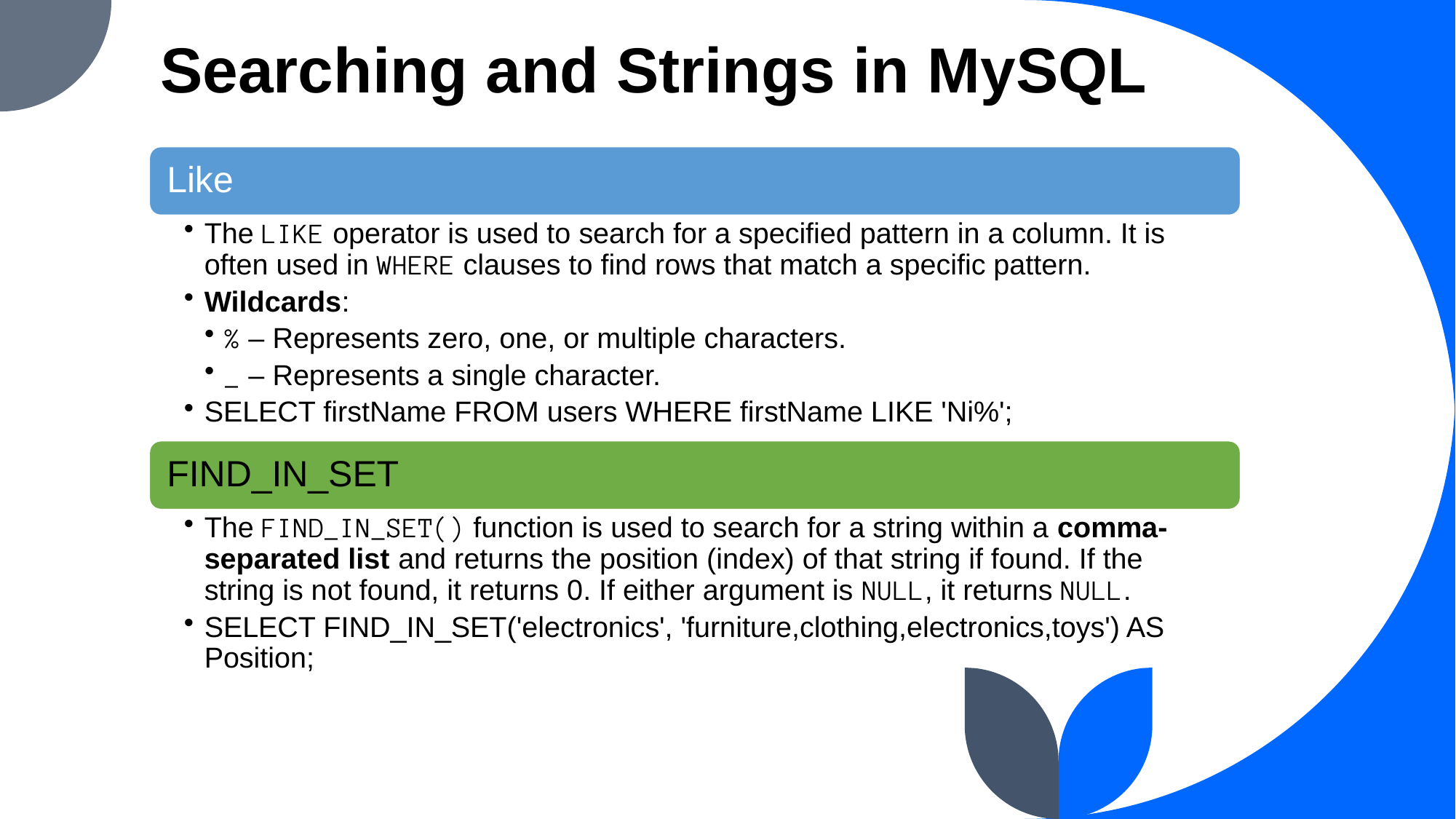

# Searching and Strings in MySQL
Like
The LIKE operator is used to search for a specified pattern in a column. It is often used in WHERE clauses to find rows that match a specific pattern.
Wildcards:
% – Represents zero, one, or multiple characters.
_ – Represents a single character.
SELECT firstName FROM users WHERE firstName LIKE 'Ni%';
FIND_IN_SET
The FIND_IN_SET() function is used to search for a string within a comma-separated list and returns the position (index) of that string if found. If the string is not found, it returns 0. If either argument is NULL, it returns NULL.
SELECT FIND_IN_SET('electronics', 'furniture,clothing,electronics,toys') AS Position;